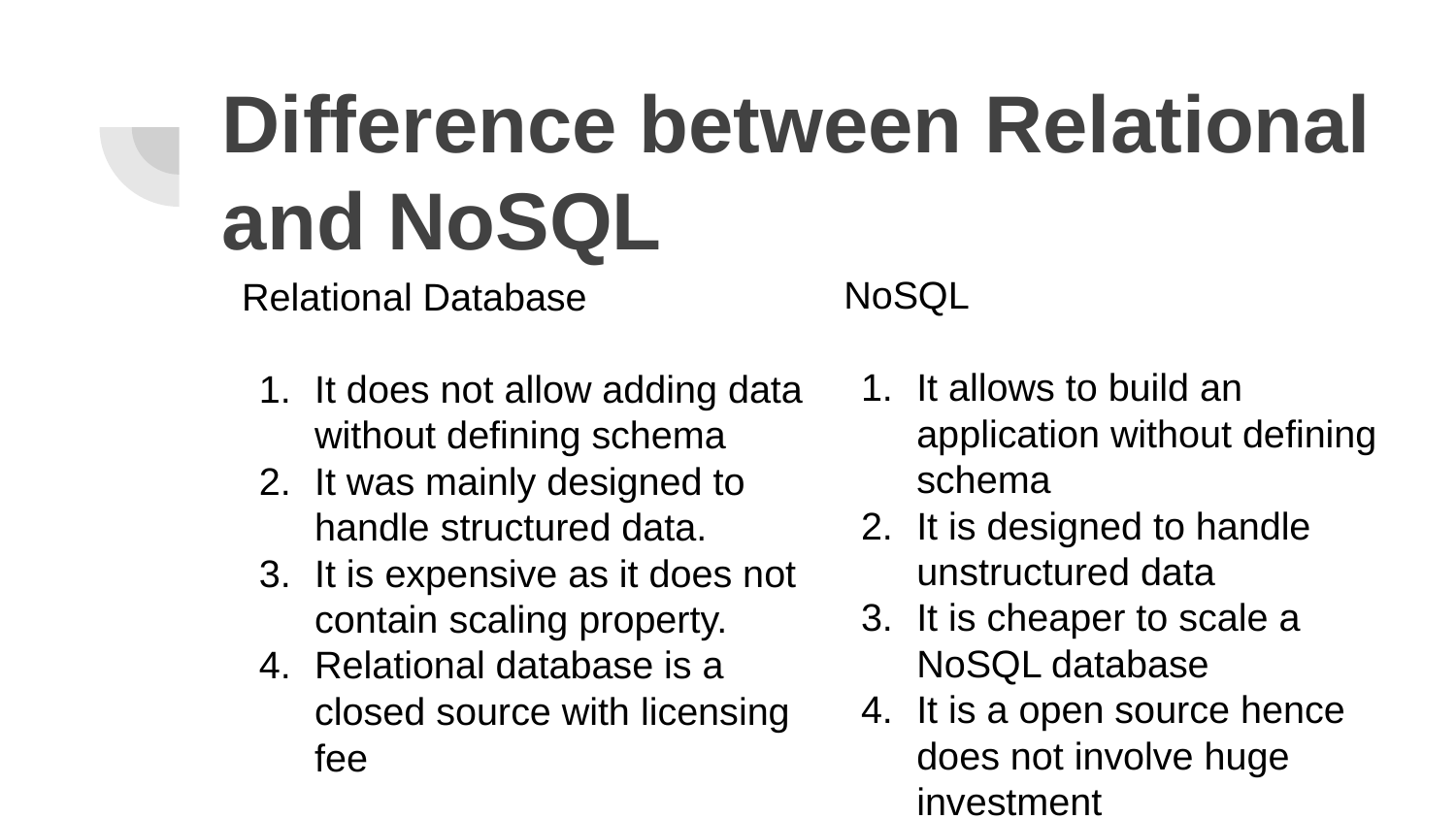

# Difference between Relational and NoSQL
NoSQL

It allows to build an application without defining schema
It is designed to handle unstructured data
It is cheaper to scale a NoSQL database
It is a open source hence does not involve huge investment
Relational Database

It does not allow adding data without defining schema
It was mainly designed to handle structured data.
It is expensive as it does not contain scaling property.
Relational database is a closed source with licensing fee